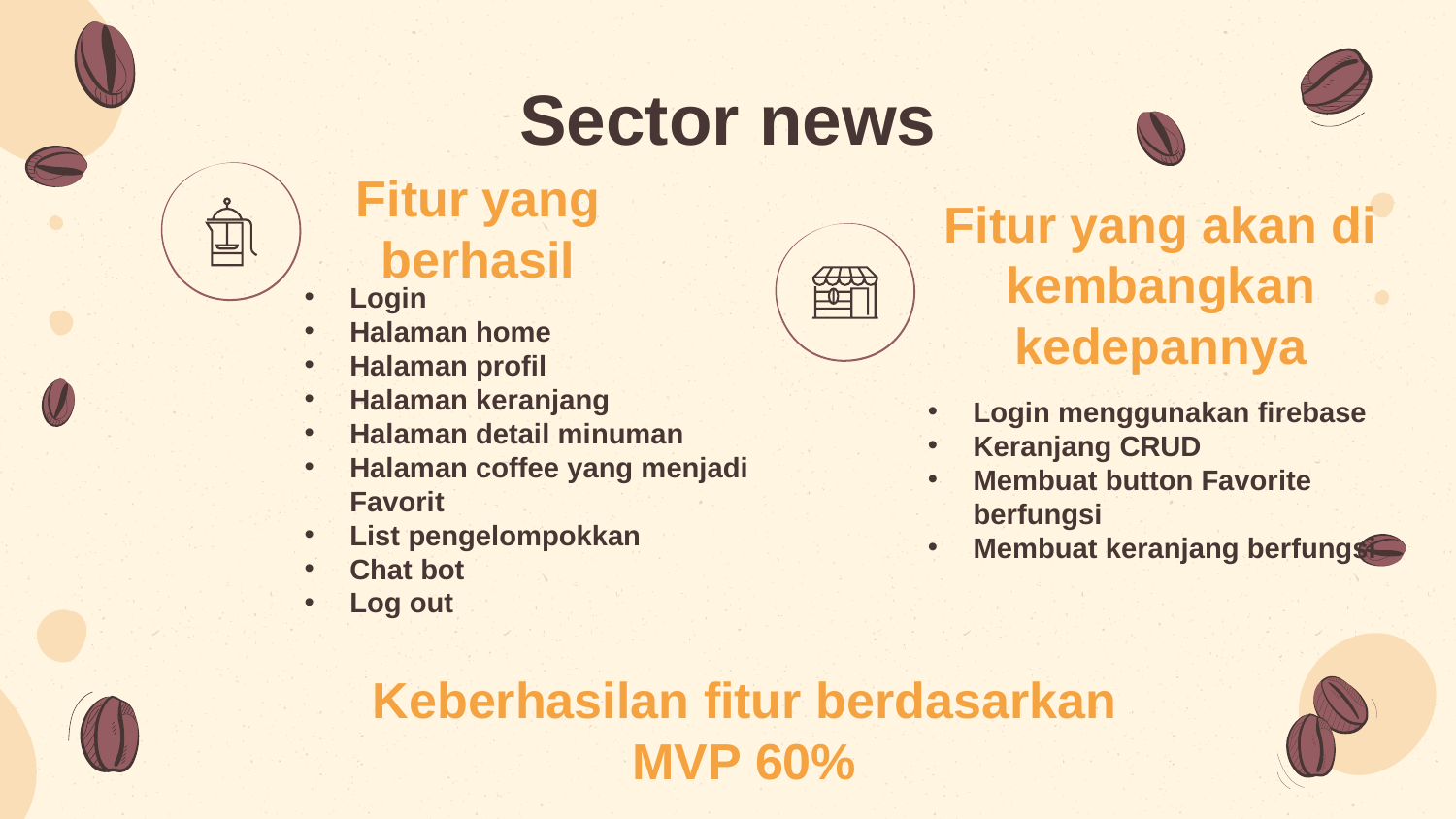

# Sector news

Fitur yang berhasil

Login
Halaman home
Halaman profil
Halaman keranjang
Halaman detail minuman
Halaman coffee yang menjadi Favorit
List pengelompokkan
Chat bot
Log out
Fitur yang akan di kembangkan kedepannya

Login menggunakan firebase
Keranjang CRUD
Membuat button Favorite berfungsi
Membuat keranjang berfungsi

Keberhasilan fitur berdasarkan MVP 60%